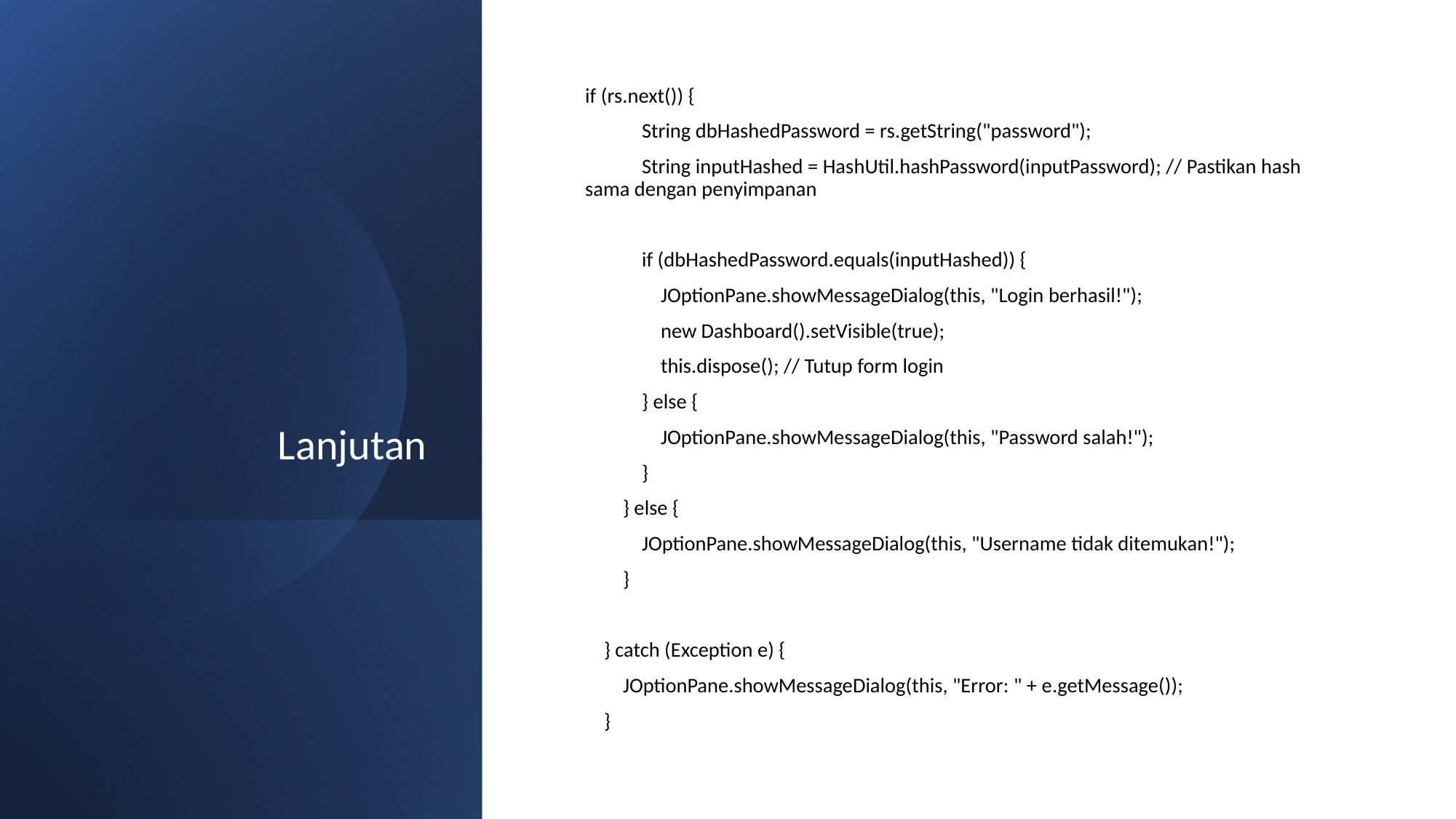

# Lanjutan
if (rs.next()) {
            String dbHashedPassword = rs.getString("password");
            String inputHashed = HashUtil.hashPassword(inputPassword); // Pastikan hash sama dengan penyimpanan

            if (dbHashedPassword.equals(inputHashed)) {
                JOptionPane.showMessageDialog(this, "Login berhasil!");
                new Dashboard().setVisible(true);
                this.dispose(); // Tutup form login
            } else {
                JOptionPane.showMessageDialog(this, "Password salah!");
            }
        } else {
            JOptionPane.showMessageDialog(this, "Username tidak ditemukan!");
        }

    } catch (Exception e) {
        JOptionPane.showMessageDialog(this, "Error: " + e.getMessage());
    }